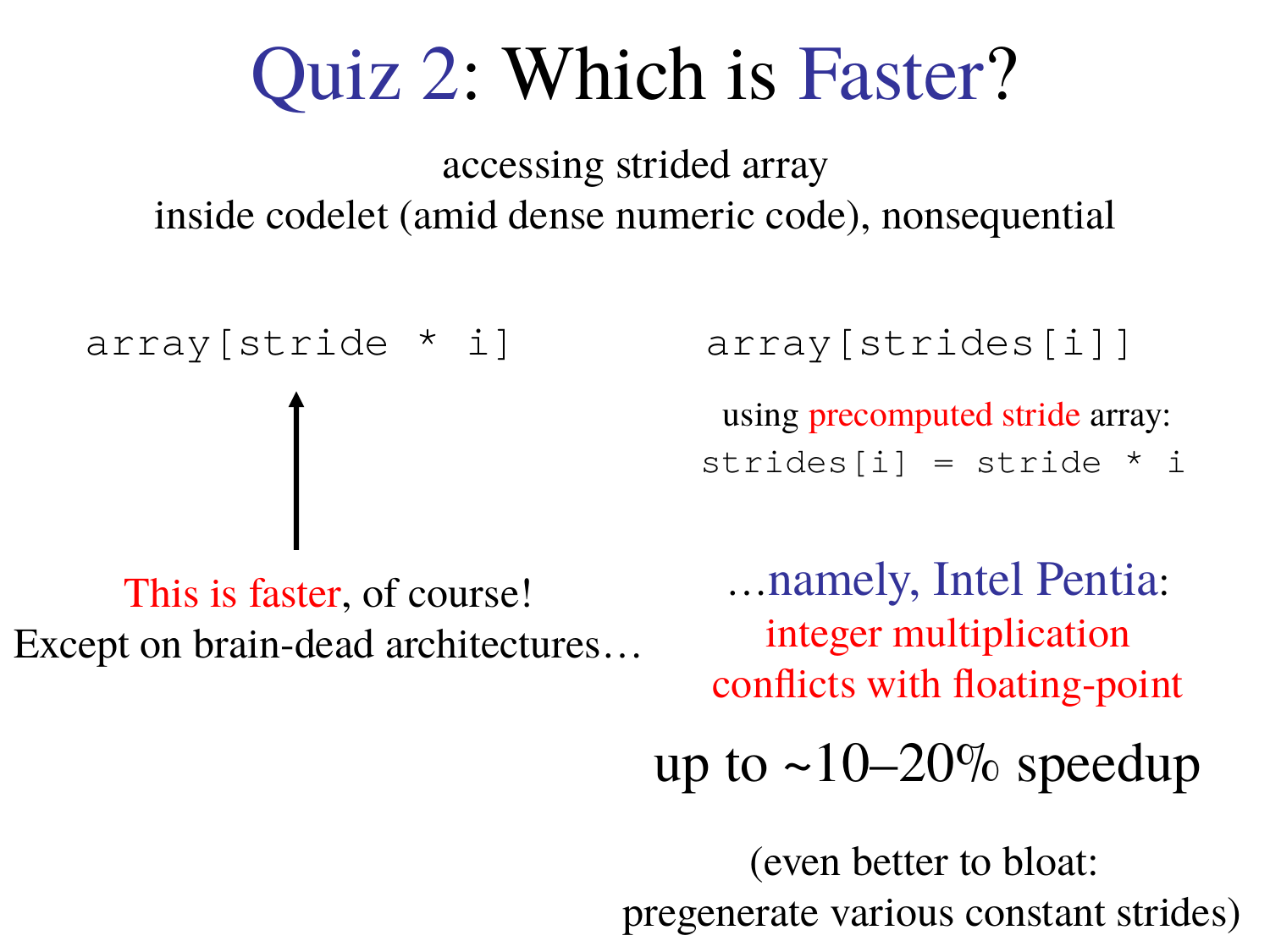

# Quiz 2: Which is Faster?
accessing strided array
inside codelet (amid dense numeric code), nonsequential
array[stride * i]
array[strides[i]]
using precomputed stride array:

This is faster, of course!
Except on brain-dead architectures…
strides[i] = stride * i
…namely, Intel Pentia:
integer multiplication conflicts with floating-point
up to ~10–20% speedup
					(even better to bloat:
				pregenerate various constant strides)